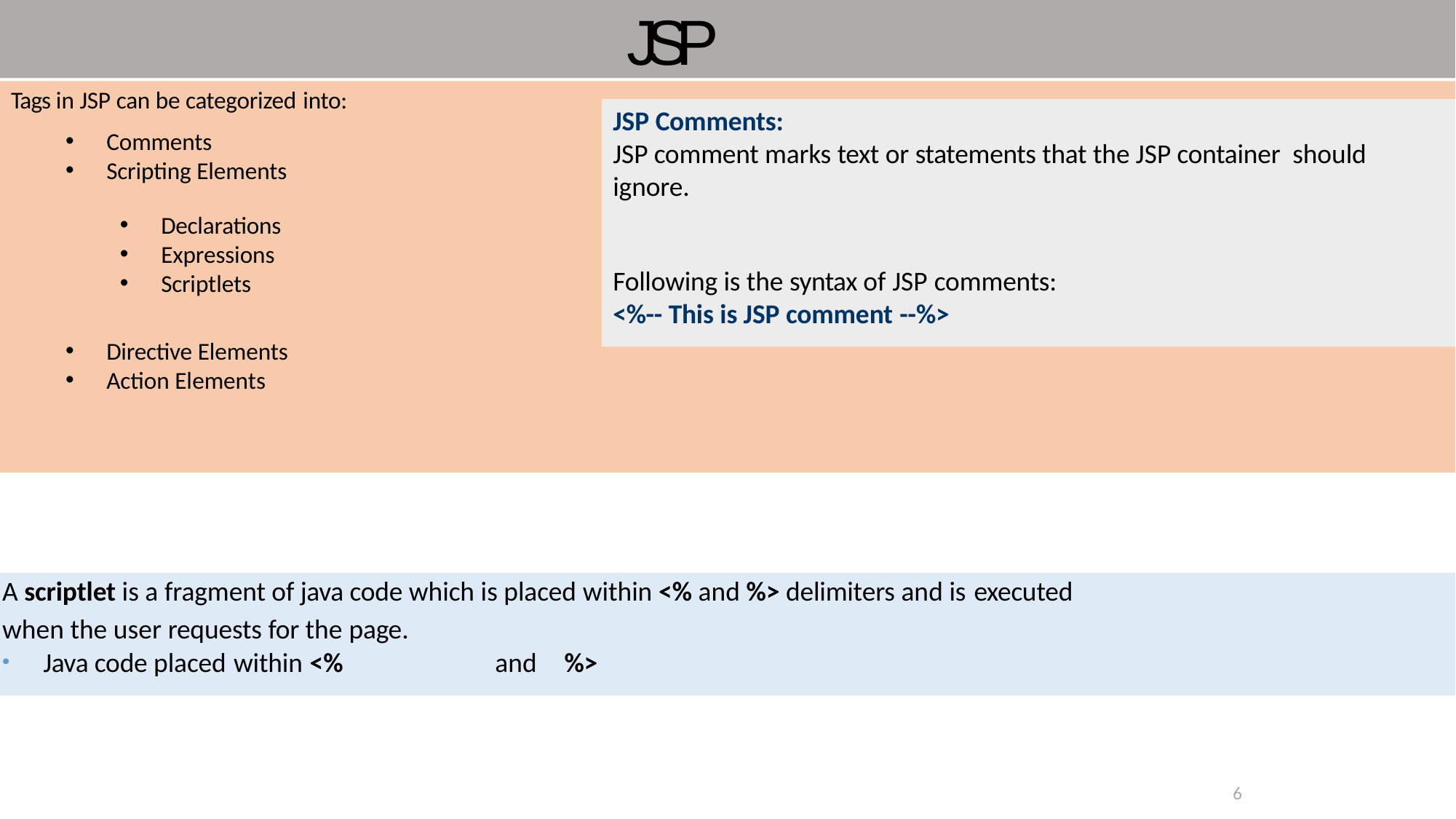

# JSP Tags

Tags in JSP can be categorized into:

JSP Comments:
JSP comment marks text or statements that the JSP container  should ignore.
Comments
Scripting Elements
Declarations
Expressions
Scriptlets
Following is the syntax of JSP comments:
<%-- This is JSP comment --%>
Directive Elements
Action Elements
A scriptlet is a fragment of java code which is placed within <% and %> delimiters and is executed
when the user requests for the page.
Java code placed within <%	and	%>

6